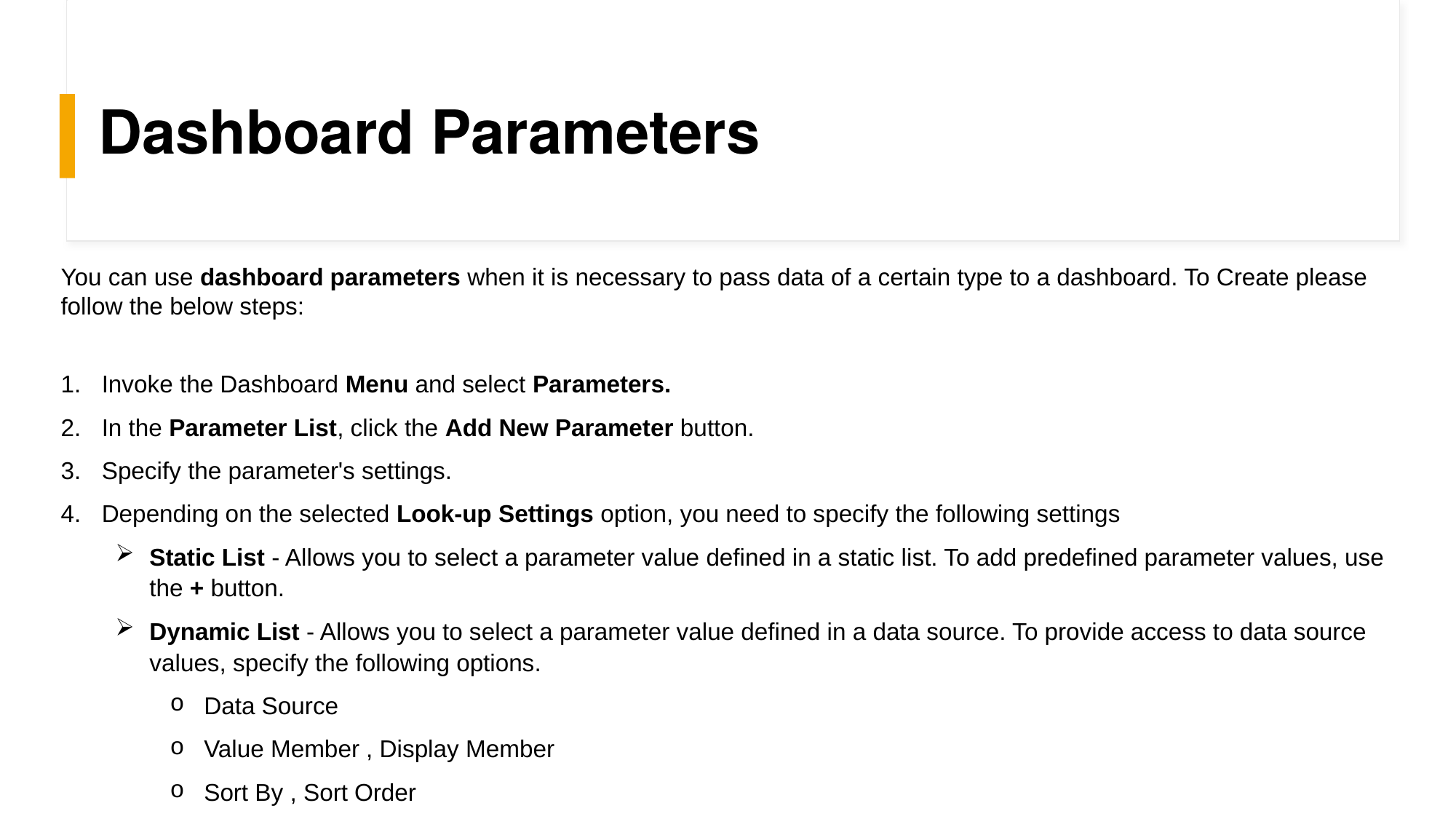

# Dashboard Parameters
You can use dashboard parameters when it is necessary to pass data of a certain type to a dashboard. To Create please follow the below steps:

Invoke the Dashboard Menu and select Parameters.
In the Parameter List, click the Add New Parameter button.
Specify the parameter's settings.
Depending on the selected Look-up Settings option, you need to specify the following settings
Static List - Allows you to select a parameter value defined in a static list. To add predefined parameter values, use the + button.
Dynamic List - Allows you to select a parameter value defined in a data source. To provide access to data source values, specify the following options.
Data Source
Value Member , Display Member
Sort By , Sort Order